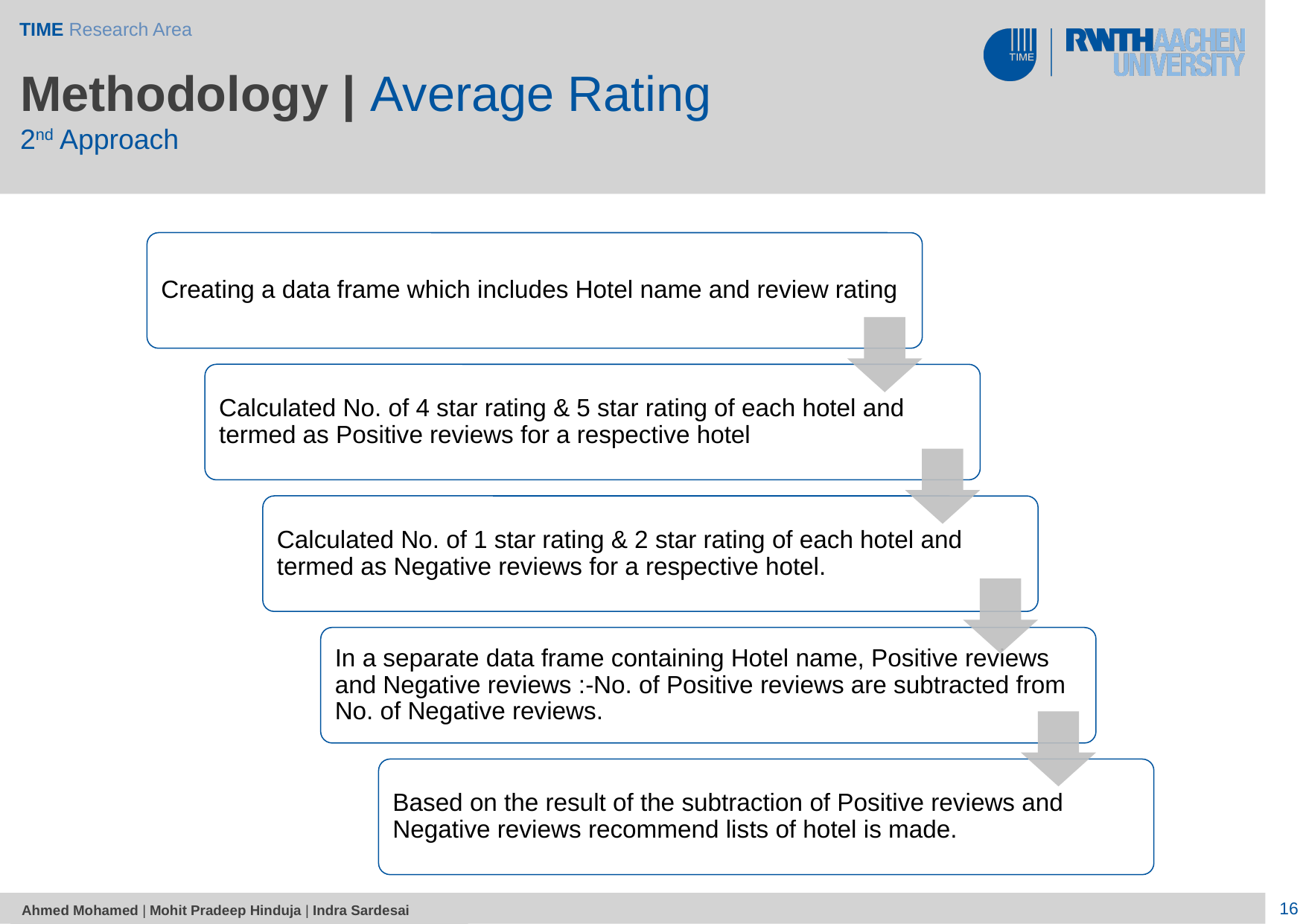

Methodology | Average Rating
2nd Approach

Creating a data frame which includes Hotel name and review rating
Calculated No. of 4 star rating & 5 star rating of each hotel and termed as Positive reviews for a respective hotel
Calculated No. of 1 star rating & 2 star rating of each hotel and termed as Negative reviews for a respective hotel.
In a separate data frame containing Hotel name, Positive reviews and Negative reviews :-No. of Positive reviews are subtracted from No. of Negative reviews.
Based on the result of the subtraction of Positive reviews and Negative reviews recommend lists of hotel is made.

© Chaitanya Mohite | Ahmed Mohamed
Ahmed Mohamed | Mohit Pradeep Hinduja | Indra Sardesai